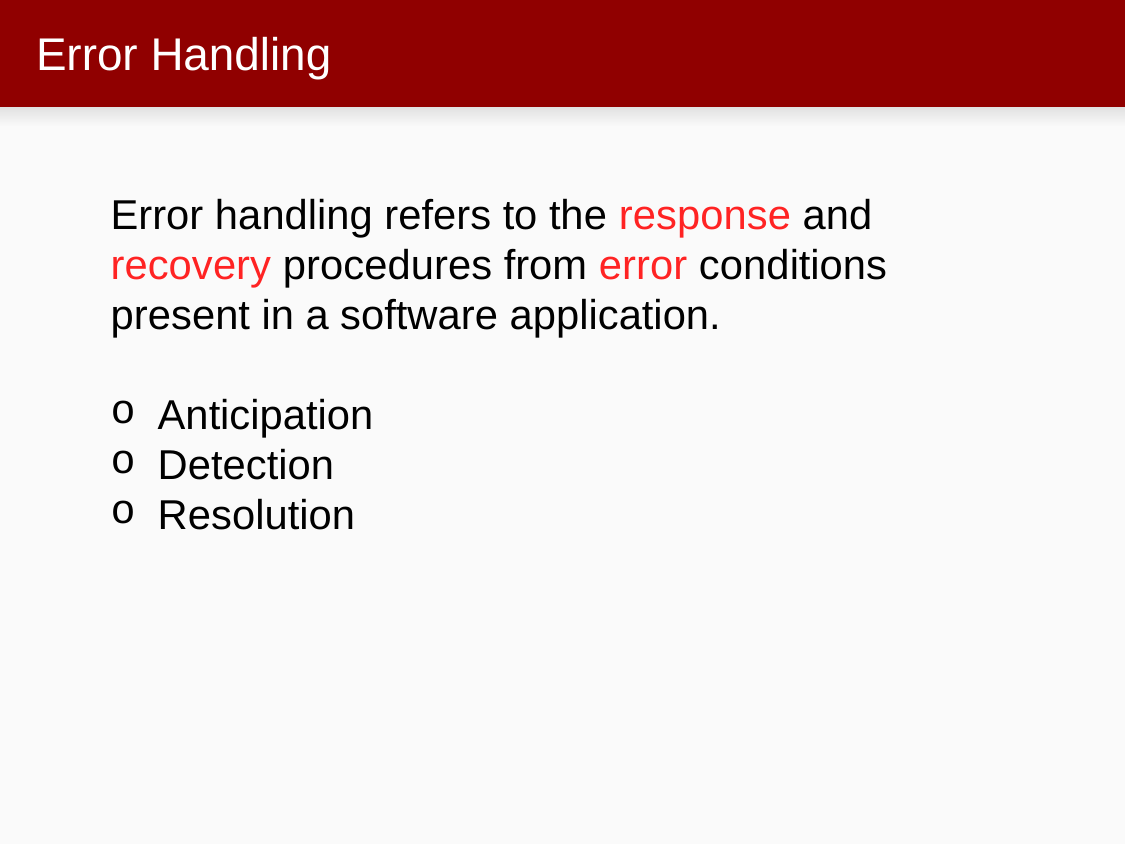

# Error Handling
Error handling refers to the response and recovery procedures from error conditions present in a software application.

Anticipation
Detection
Resolution